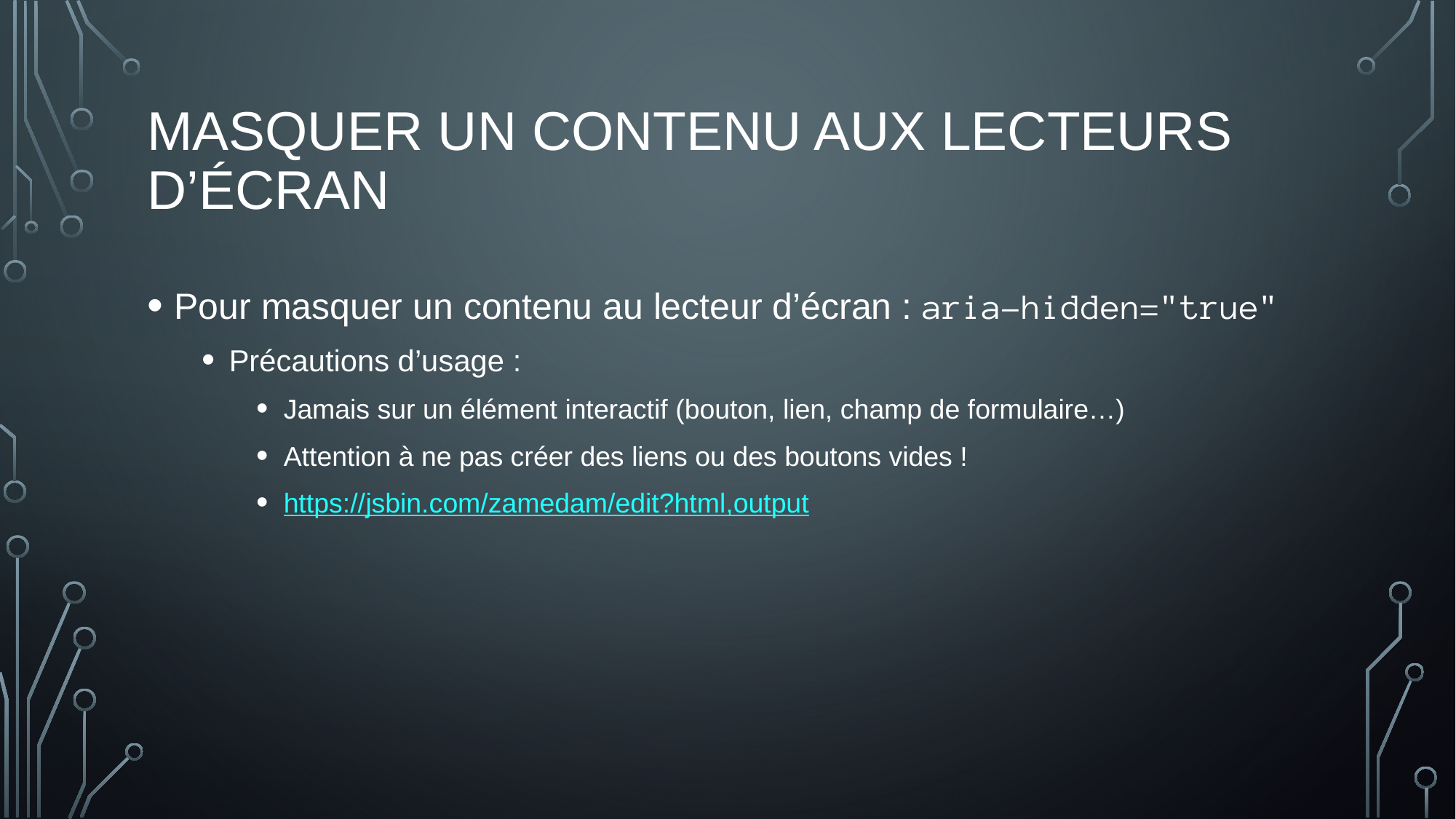

# Masquer un contenu aux lecteurs d’écran
Pour masquer un contenu au lecteur d’écran : aria-hidden="true"
Précautions d’usage :
Jamais sur un élément interactif (bouton, lien, champ de formulaire…)
Attention à ne pas créer des liens ou des boutons vides !
https://jsbin.com/zamedam/edit?html,output